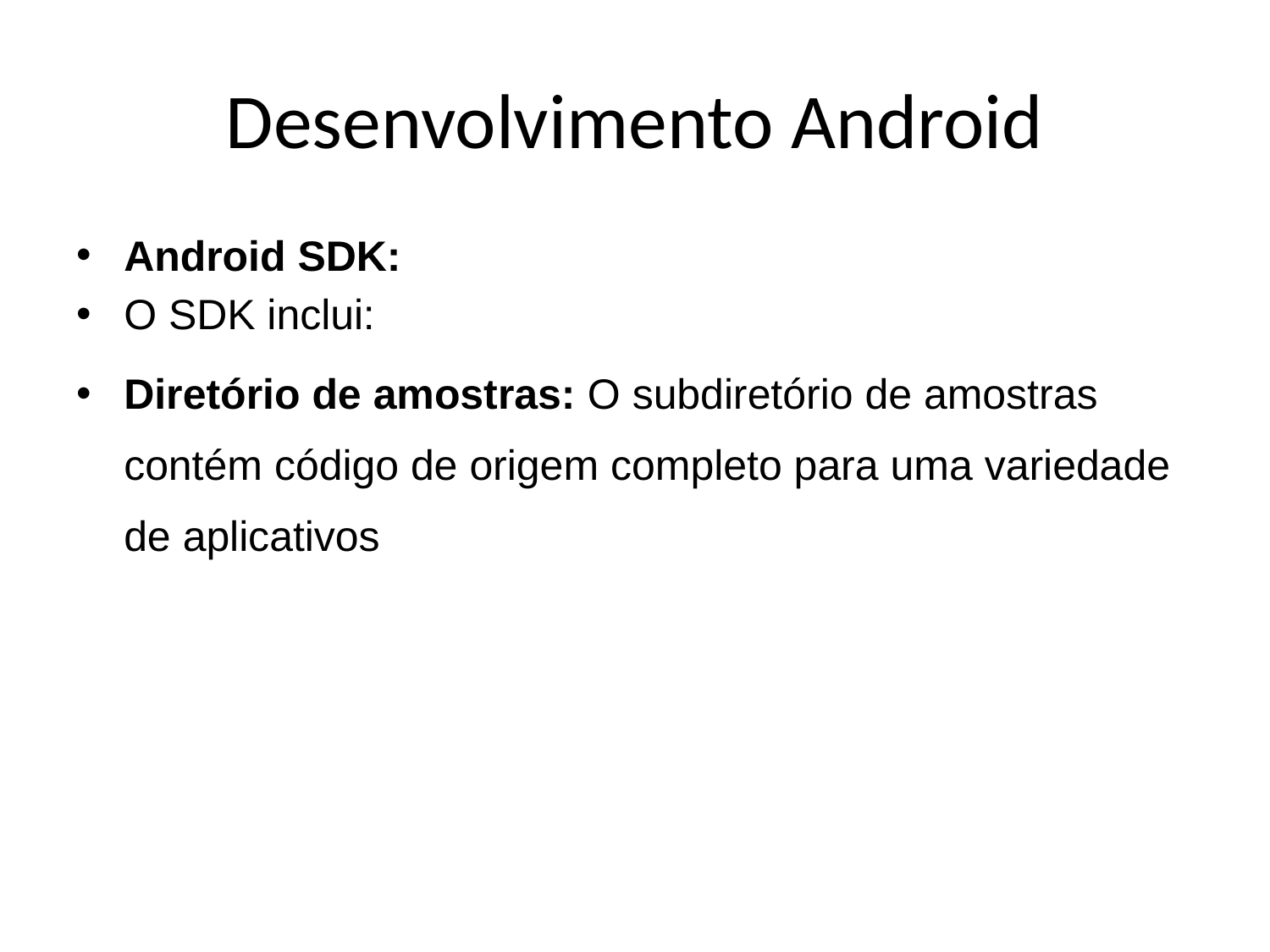

# Desenvolvimento Android
Android SDK:
O SDK inclui:
Diretório de amostras: O subdiretório de amostras contém código de origem completo para uma variedade de aplicativos